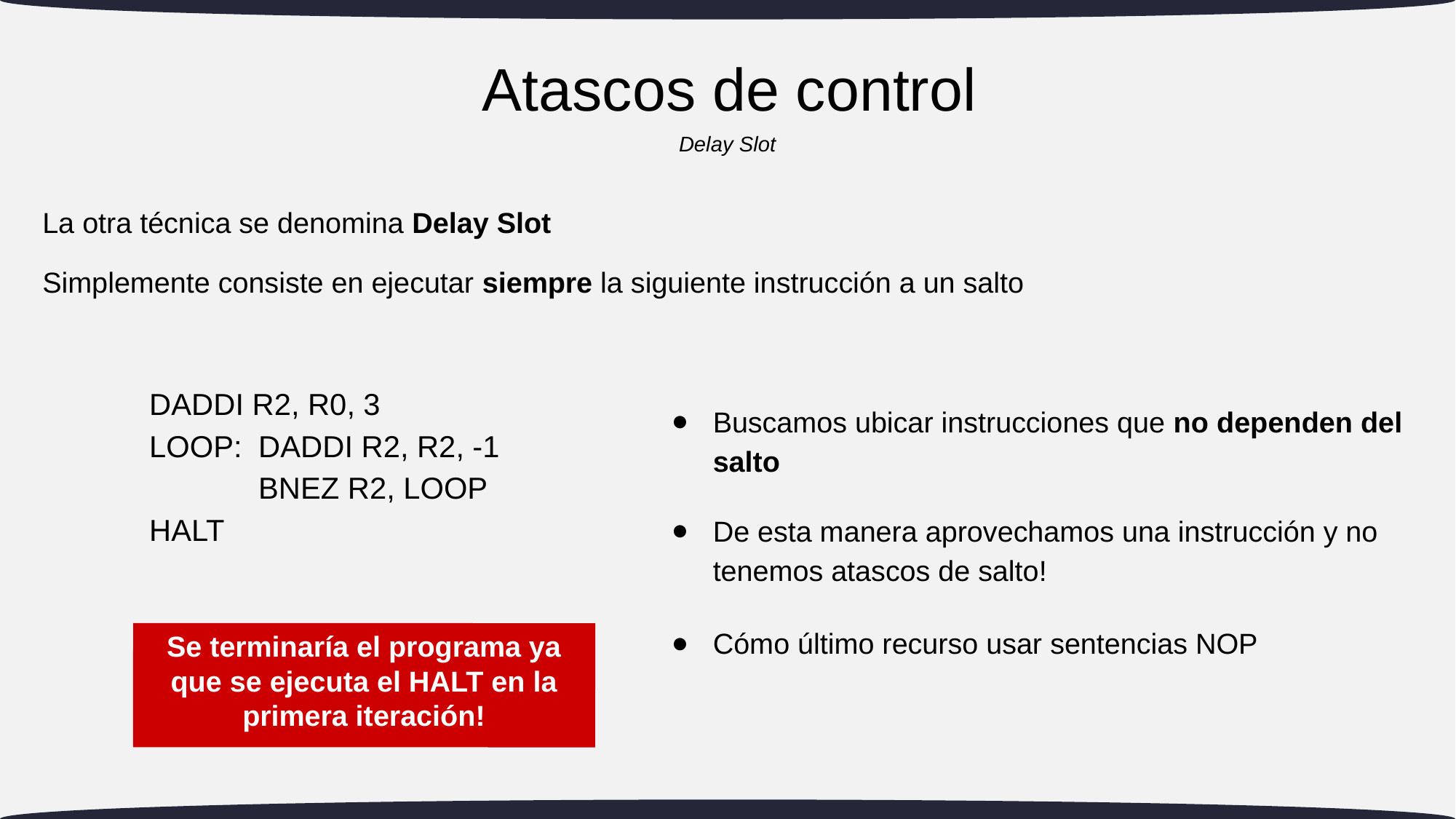

# Atascos de control
Delay Slot
La otra técnica se denomina Delay Slot
Simplemente consiste en ejecutar siempre la siguiente instrucción a un salto
DADDI R2, R0, 3
LOOP:	DADDI R2, R2, -1
	BNEZ R2, LOOP
HALT
Buscamos ubicar instrucciones que no dependen del salto
De esta manera aprovechamos una instrucción y no tenemos atascos de salto!
Cómo último recurso usar sentencias NOP
Se terminaría el programa ya que se ejecuta el HALT en la primera iteración!